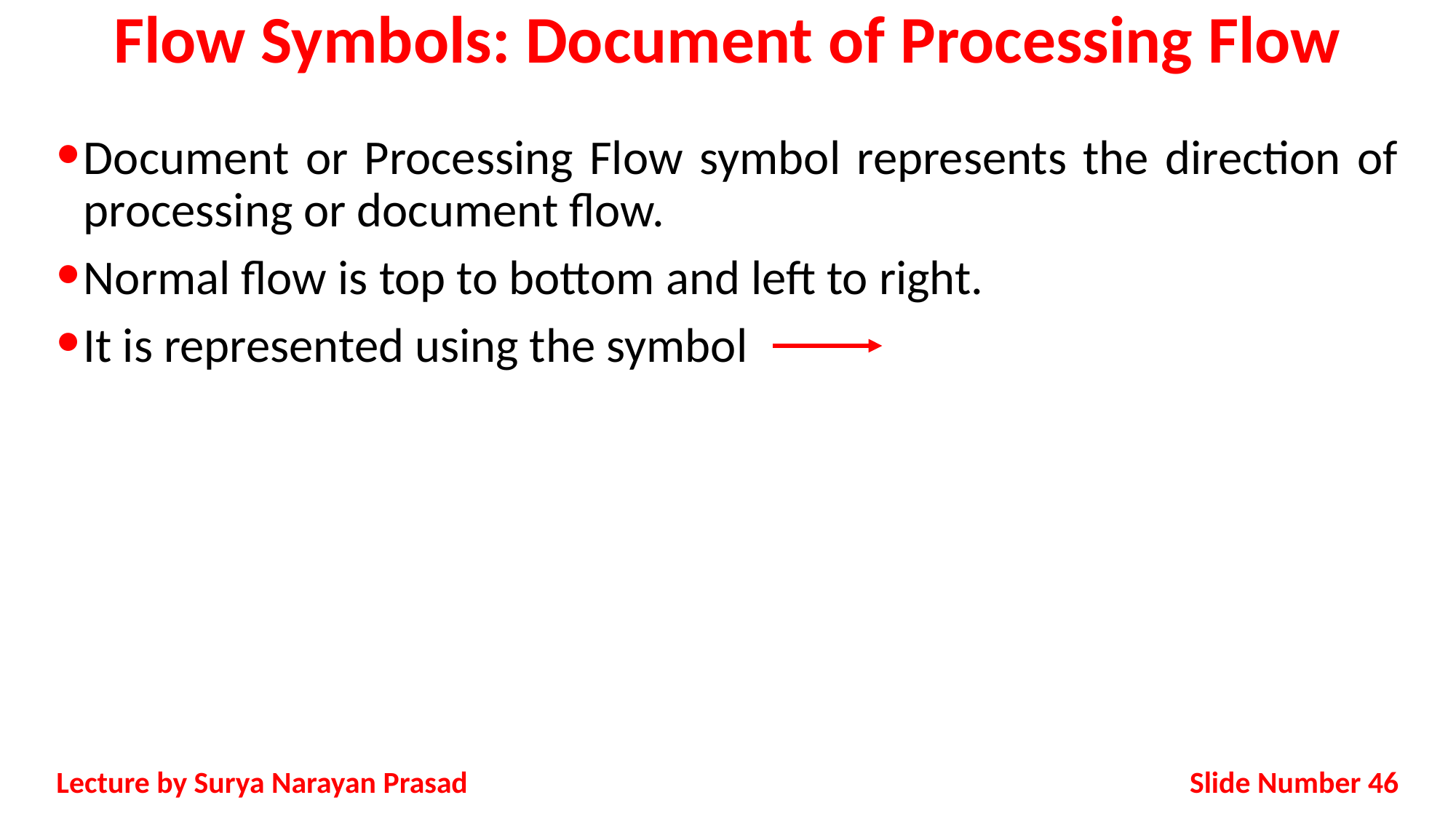

# Flow Symbols: Document of Processing Flow
Document or Processing Flow symbol represents the direction of processing or document flow.
Normal flow is top to bottom and left to right.
It is represented using the symbol
Slide Number 46
Lecture by Surya Narayan Prasad